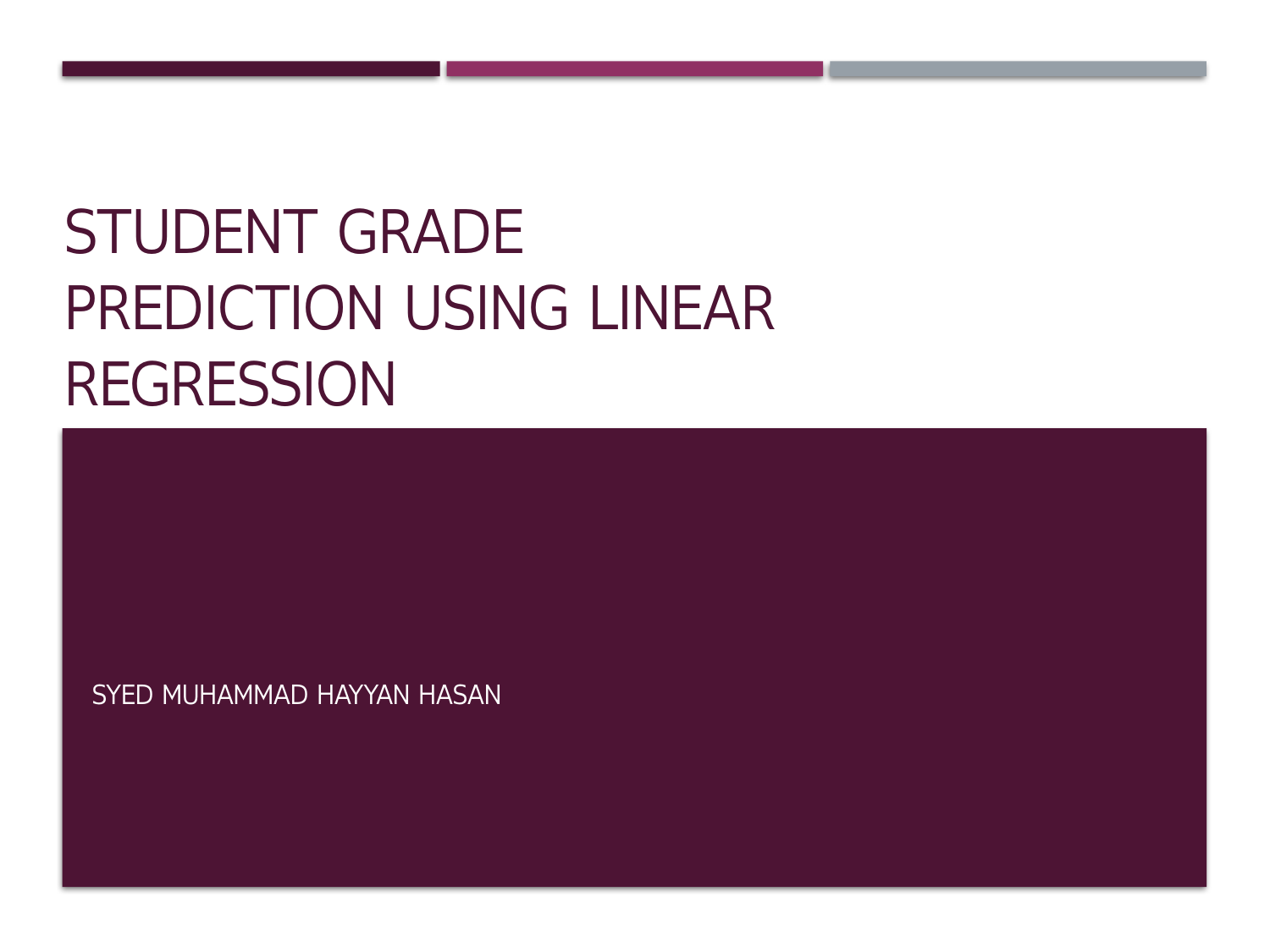

# Student Grade Prediction Using Linear Regression
Syed Muhammad Hayyan Hasan